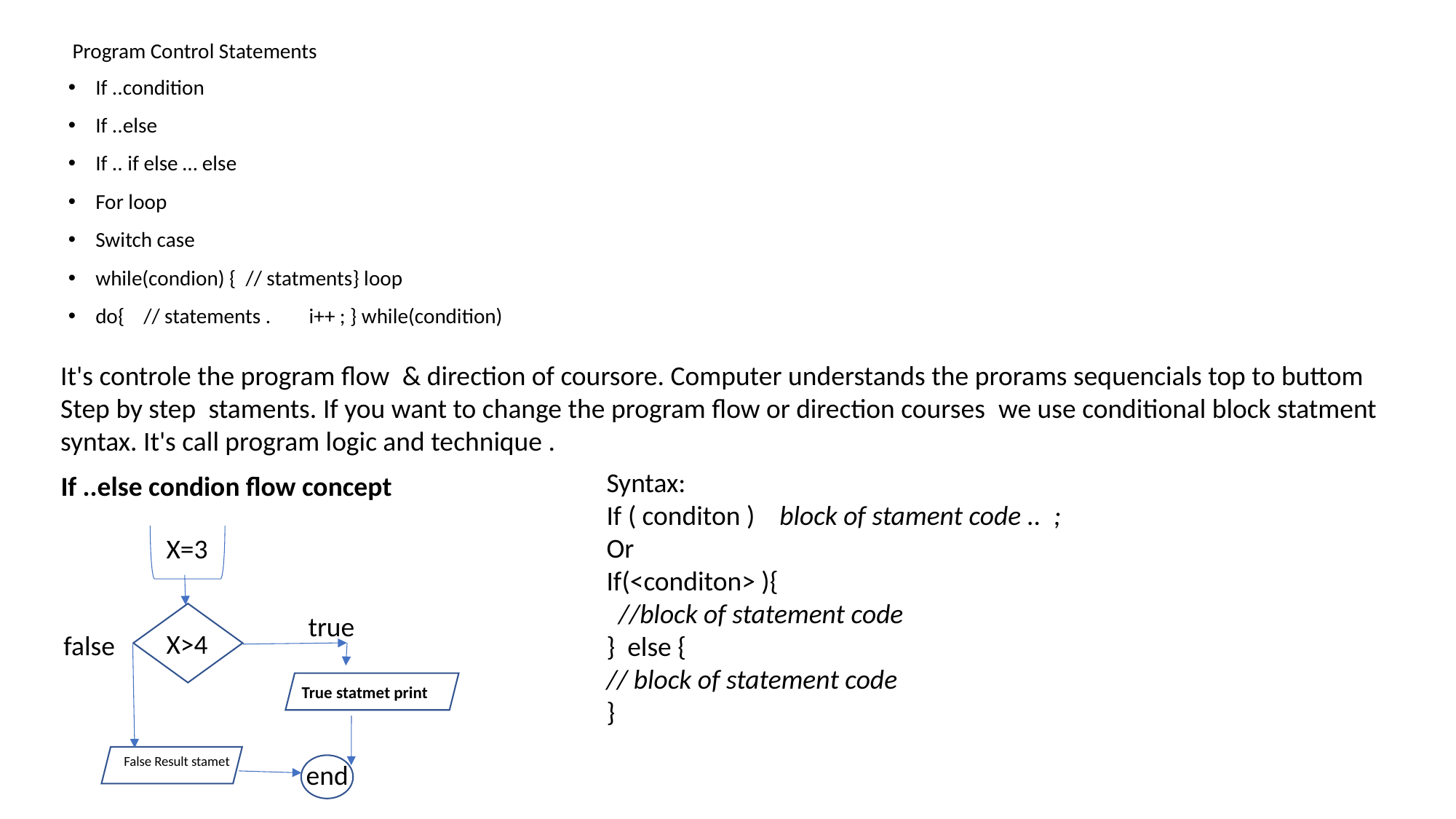

# Program Control Statements
If ..condition
If ..else
If .. if else … else
For loop
Switch case
while(condion) {  // statments} loop
do{    // statements .        i++ ; } while(condition)

It's controle the program flow  & direction of coursore. Computer understands the prorams sequencials top to buttom Step by step  staments. If you want to change the program flow or direction courses  we use conditional block statment syntax. It's call program logic and technique .
Syntax:
If ( conditon )    block of stament code ..  ;
Or
If(<conditon> ){  
  //block of statement code
}  else {
// block of statement code
}

If ..else condion flow concept

X=3

true
X>4
false

True statmet print
Sf
False Result stamet
end